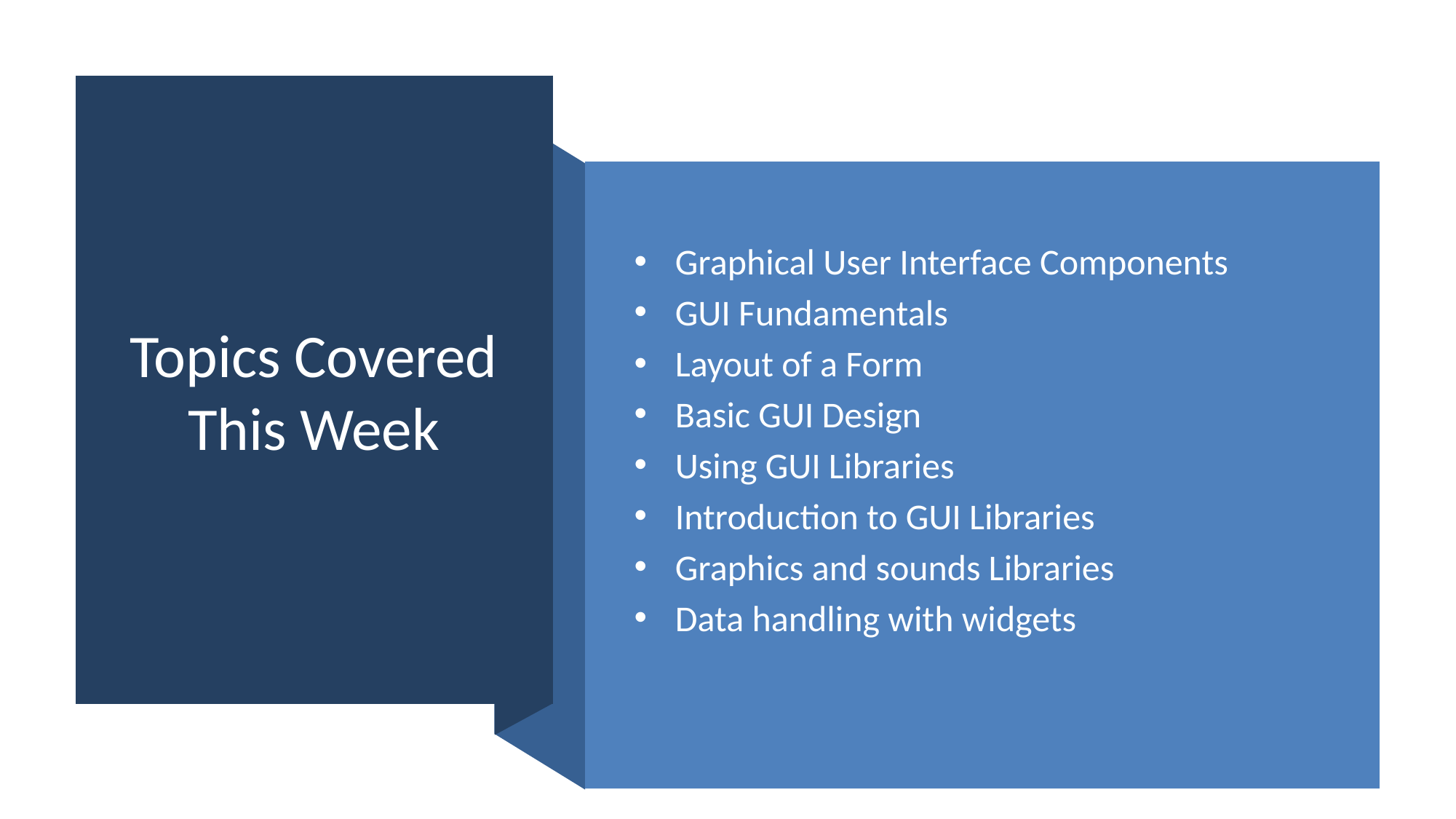

# Topics Covered This Week

Graphical User Interface Components
GUI Fundamentals
Layout of a Form
Basic GUI Design
Using GUI Libraries
Introduction to GUI Libraries
Graphics and sounds Libraries
Data handling with widgets